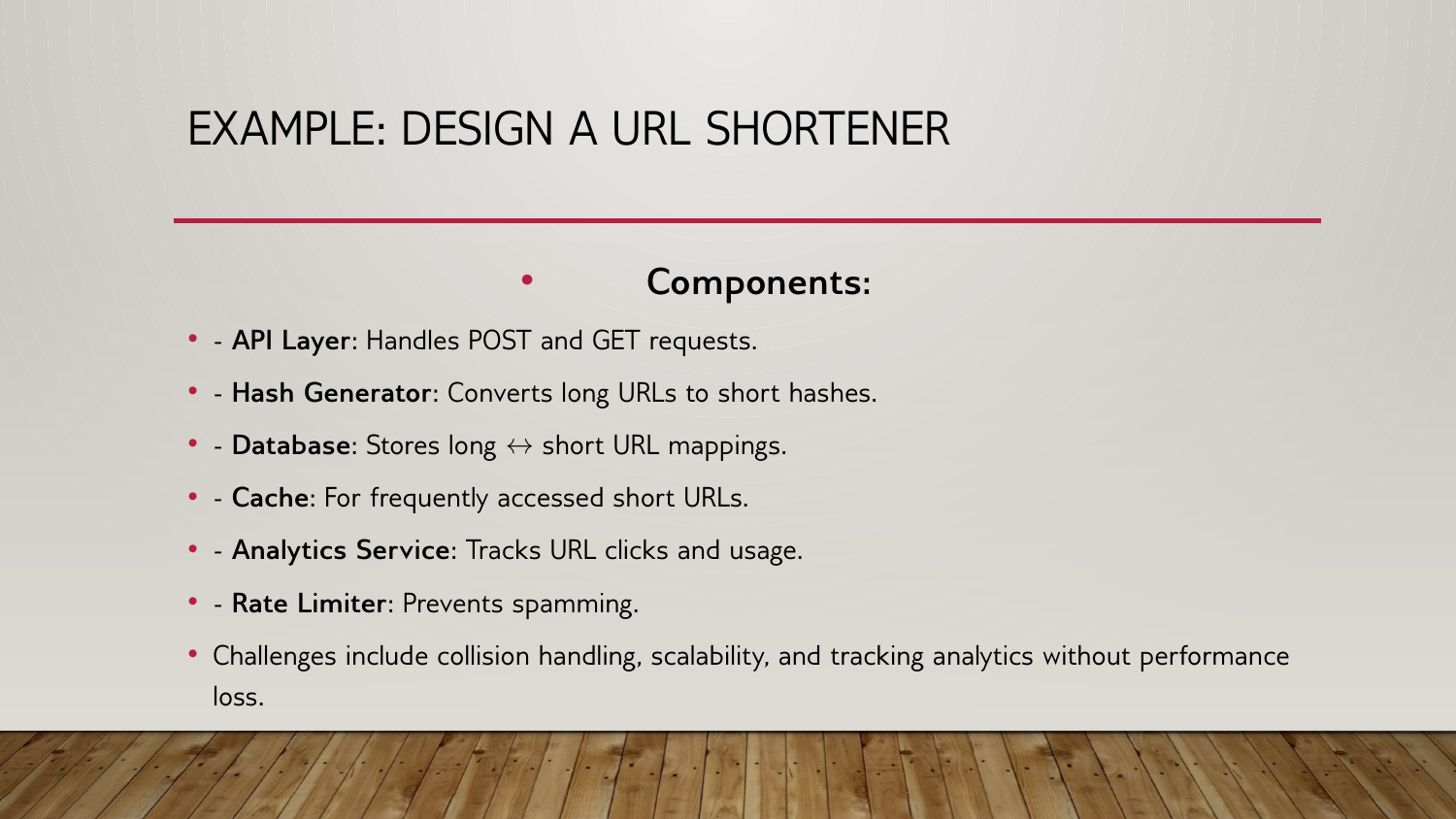

# Example: Design a URL Shortener
Components:
- API Layer: Handles POST and GET requests.
- Hash Generator: Converts long URLs to short hashes.
- Database: Stores long ↔ short URL mappings.
- Cache: For frequently accessed short URLs.
- Analytics Service: Tracks URL clicks and usage.
- Rate Limiter: Prevents spamming.
Challenges include collision handling, scalability, and tracking analytics without performance loss.